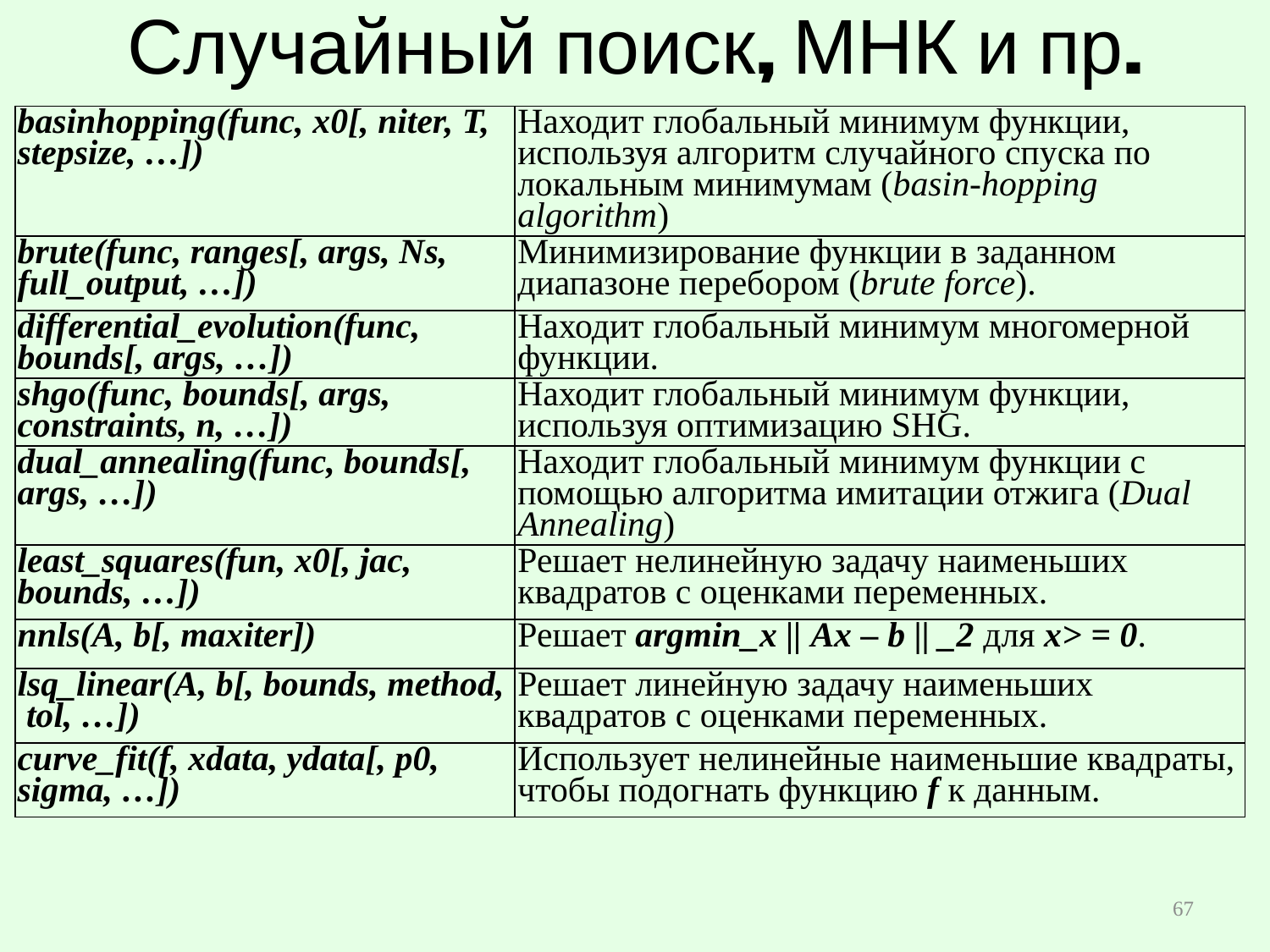

# Случайный поиск, МНК и пр.
| basinhopping(func, x0[, niter, T,  stepsize, …]) | Находит глобальный минимум функции, используя алгоритм случайного спуска по локальным минимумам (basin-hopping algorithm) |
| --- | --- |
| brute(func, ranges[, args, Ns,  full\_output, …]) | Минимизирование функции в заданном диапазоне перебором (brute force). |
| differential\_evolution(func,  bounds[, args, …]) | Находит глобальный минимум многомерной функции. |
| shgo(func, bounds[, args,  constraints, n, …]) | Находит глобальный минимум функции, используя оптимизацию SHG. |
| dual\_annealing(func, bounds[,  args, …]) | Находит глобальный минимум функции с помощью алгоритма имитации отжига (Dual Annealing) |
| least\_squares(fun, x0[, jac,  bounds, …]) | Решает нелинейную задачу наименьших квадратов с оценками переменных. |
| nnls(A, b[, maxiter]) | Решает argmin\_x || Ax – b || \_2 для x> = 0. |
| lsq\_linear(A, b[, bounds, method, tol, …]) | Решает линейную задачу наименьших квадратов с оценками переменных. |
| curve\_fit(f, xdata, ydata[, p0,  sigma, …]) | Использует нелинейные наименьшие квадраты, чтобы подогнать функцию f к данным. |
67